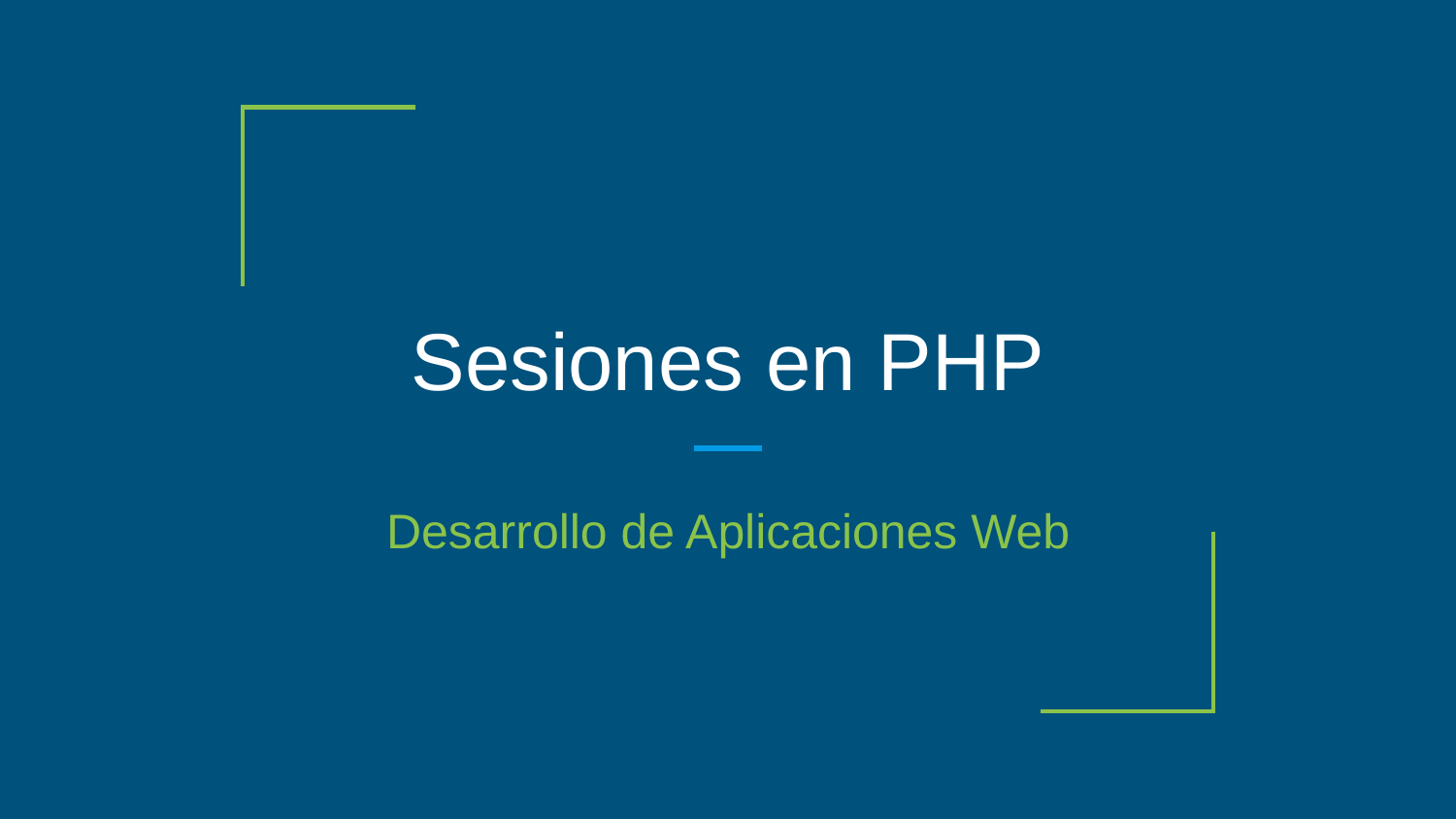

# Sesiones en PHP
Desarrollo de Aplicaciones Web